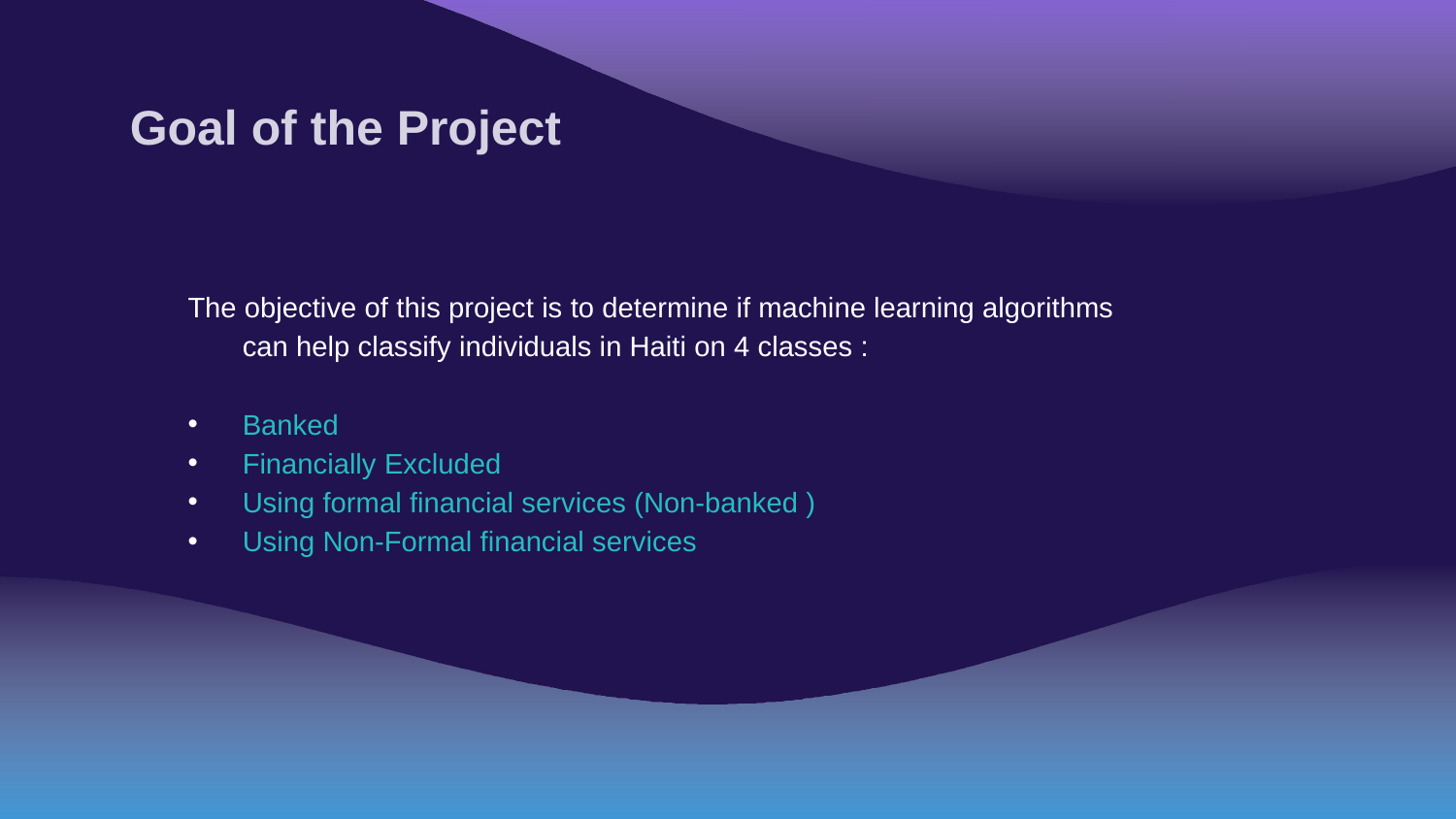

# Goal of the Project
The objective of this project is to determine if machine learning algorithms can help classify individuals in Haiti on 4 classes :

Banked
Financially Excluded
Using formal financial services (Non-banked )
Using Non-Formal financial services